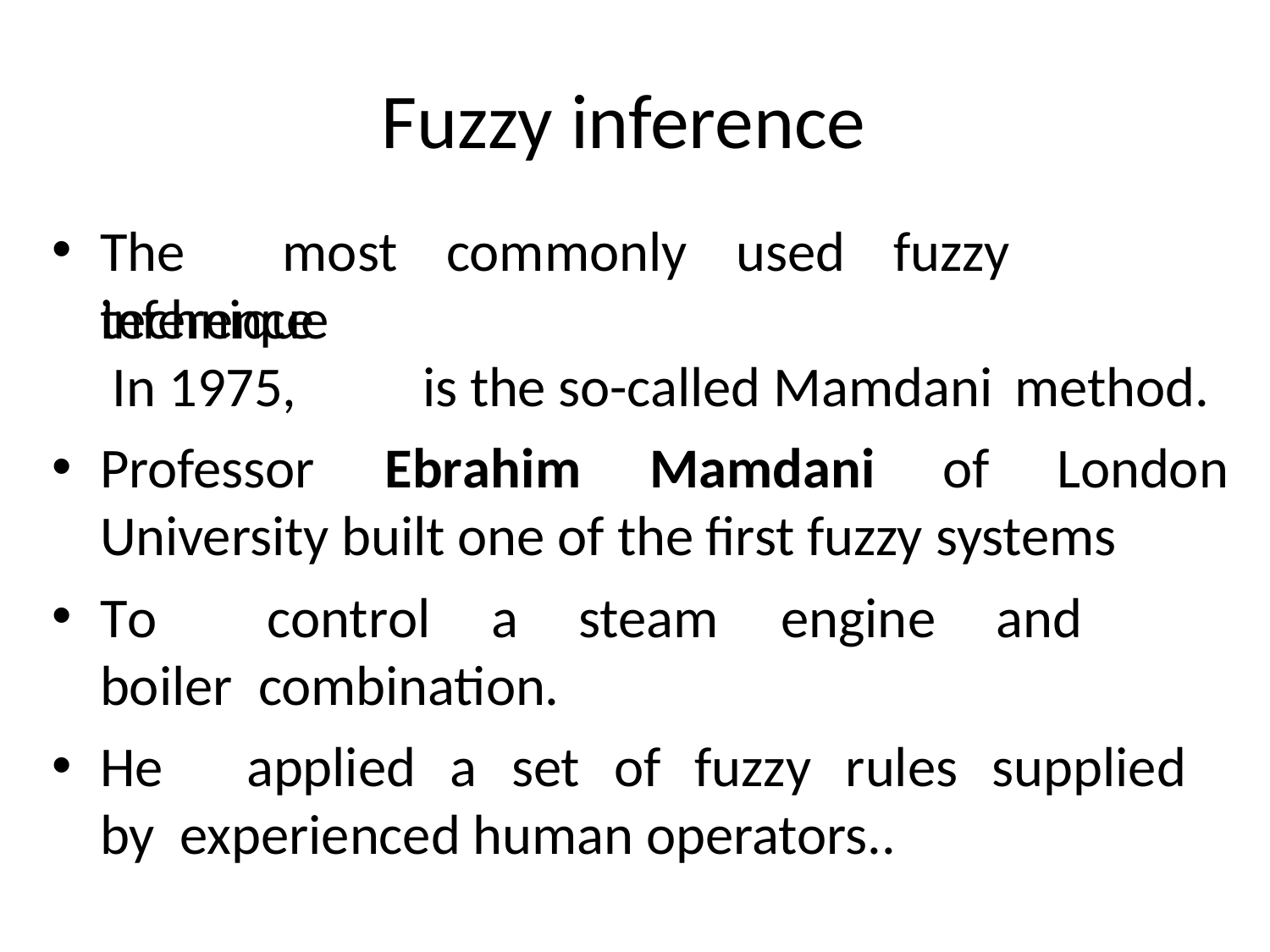

# Fuzzy inference
The	most	commonly	used	fuzzy	inference
is the so-called Mamdani method.
technique  In 1975,
Professor
Ebrahim	Mamdani	of	London
University built one of the first fuzzy systems
To	control	a	steam	engine	and	boiler  combination.
He	applied	a	set	of	fuzzy	rules	supplied	by  experienced human operators..